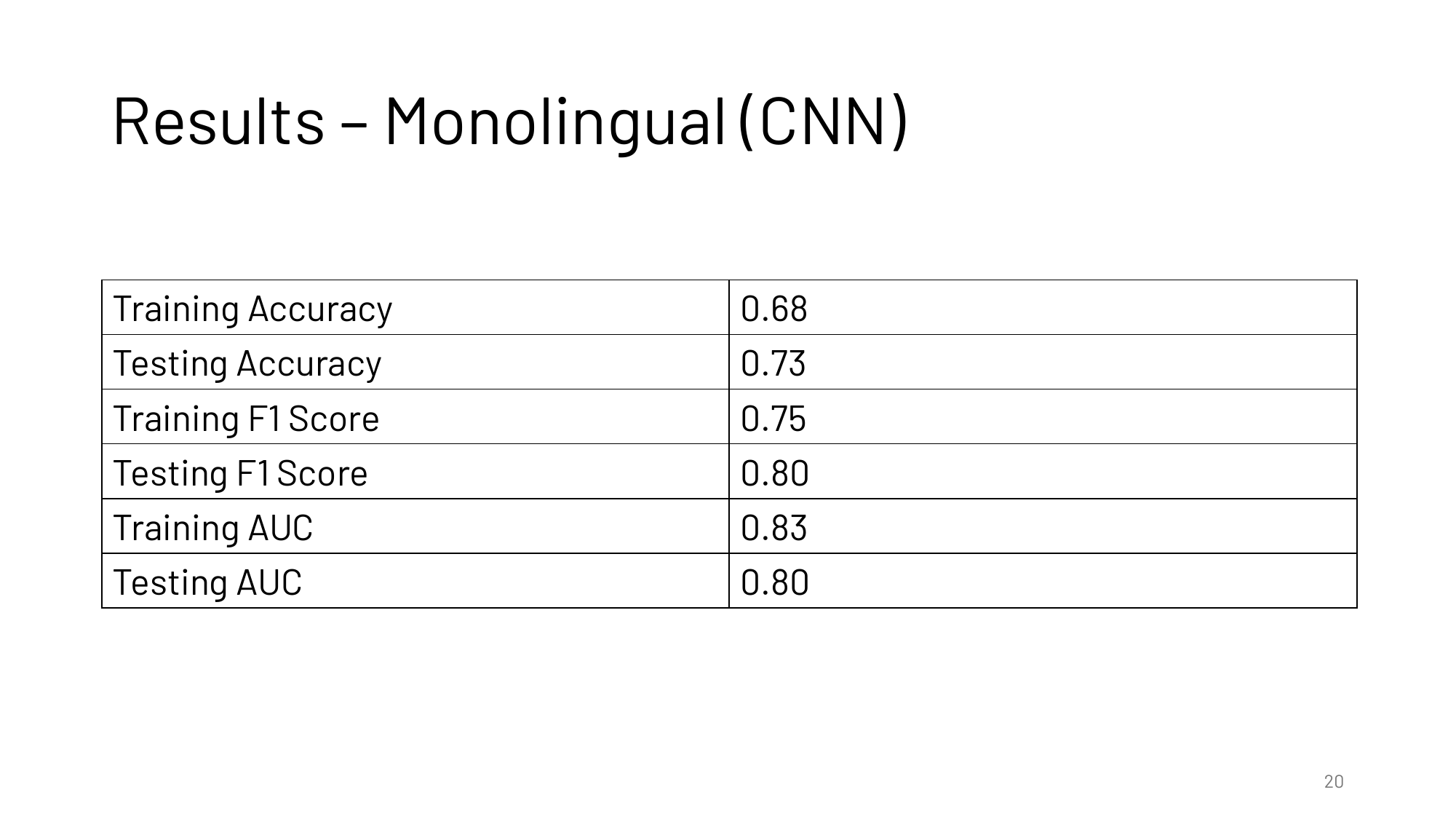

# Results – Monolingual (CNN)
| Training Accuracy | 0.68 |
| --- | --- |
| Testing Accuracy | 0.73 |
| Training F1 Score | 0.75 |
| Testing F1 Score | 0.80 |
| Training AUC | 0.83 |
| Testing AUC | 0.80 |
20